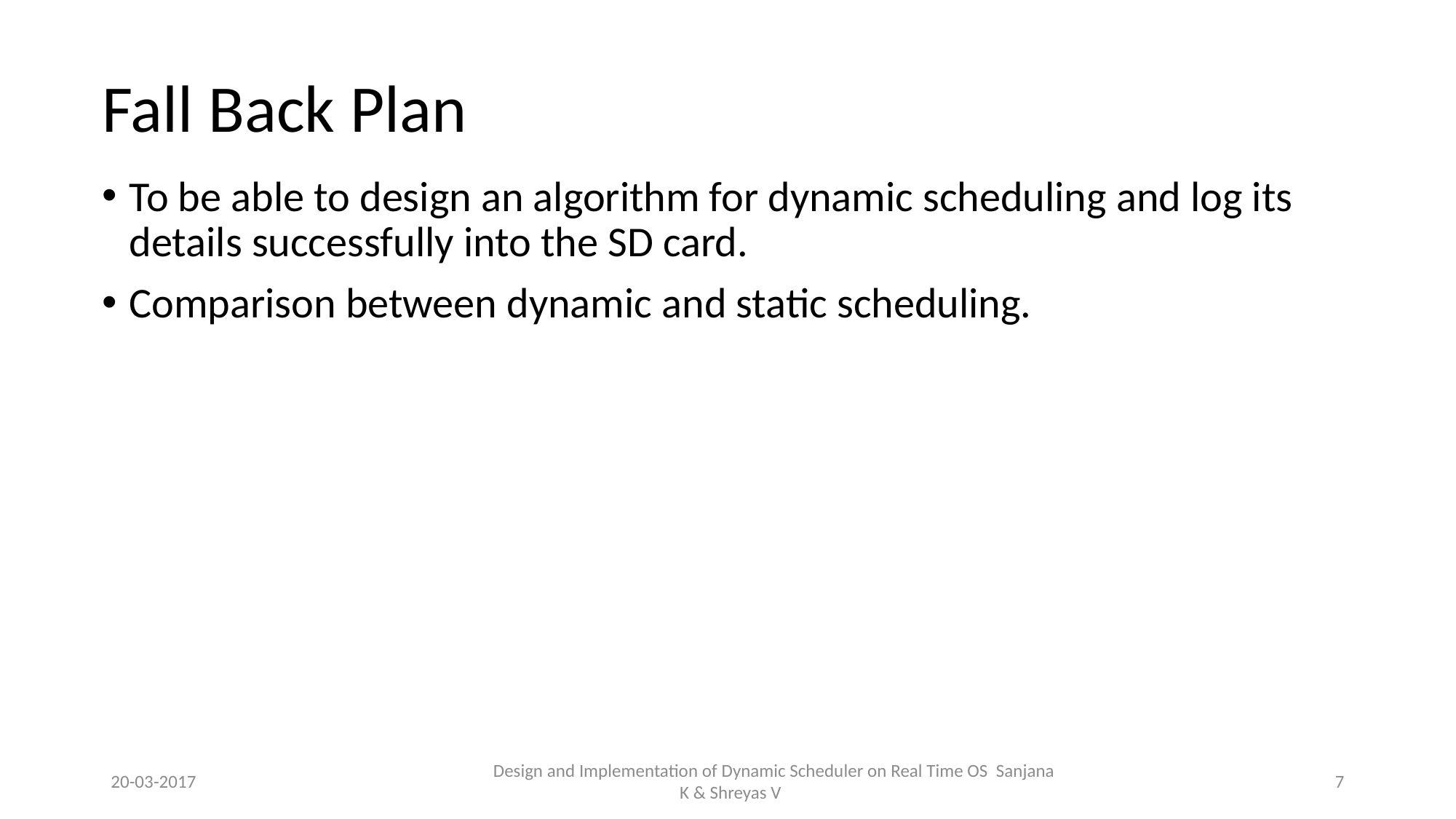

# Fall Back Plan
To be able to design an algorithm for dynamic scheduling and log its details successfully into the SD card.
Comparison between dynamic and static scheduling.
20-03-2017
Design and Implementation of Dynamic Scheduler on Real Time OS  Sanjana K & Shreyas V
7